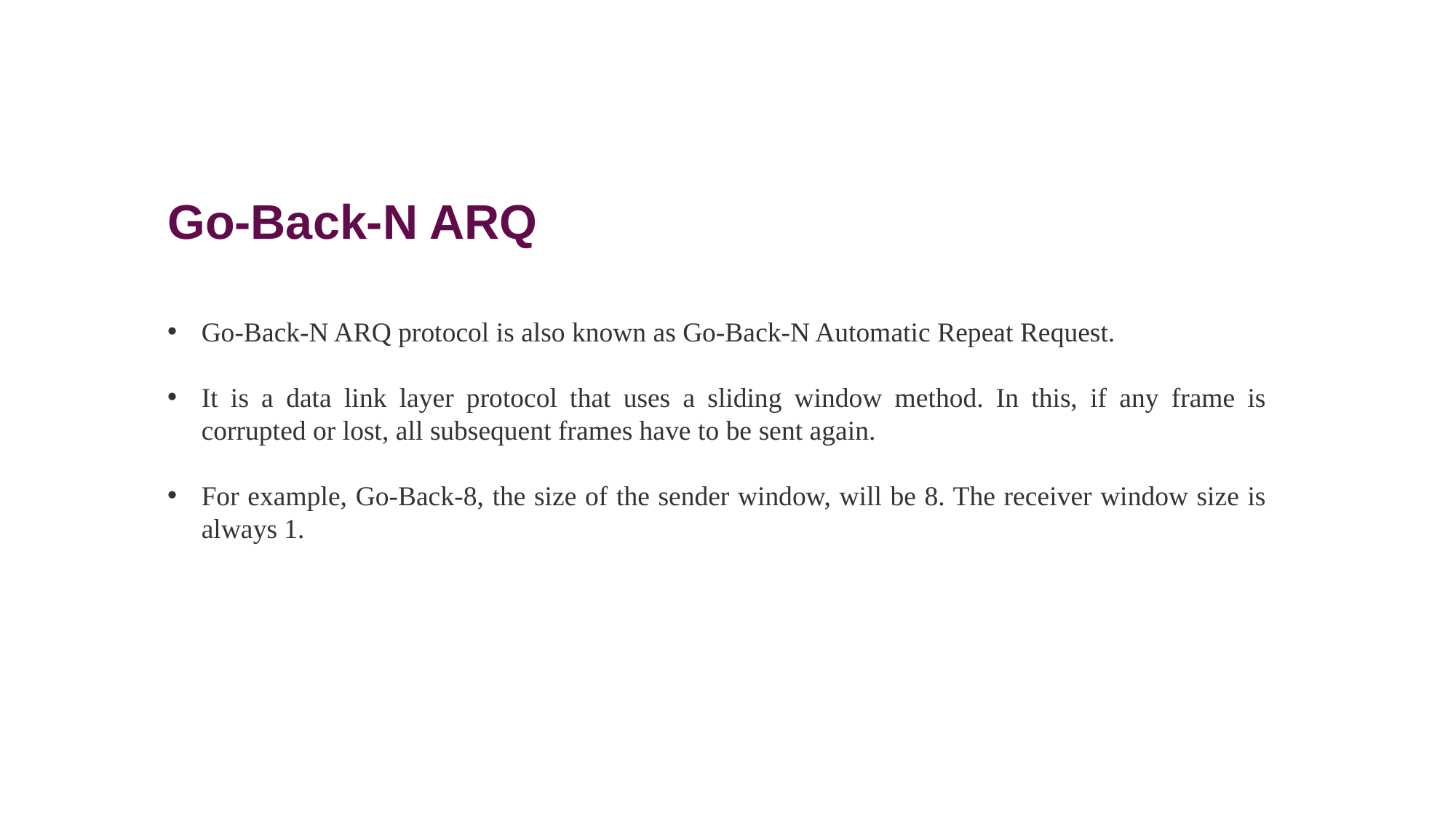

Go-Back-N ARQ

Go-Back-N ARQ protocol is also known as Go-Back-N Automatic Repeat Request.

It is a data link layer protocol that uses a sliding window method. In this, if any frame is corrupted or lost, all subsequent frames have to be sent again.

For example, Go-Back-8, the size of the sender window, will be 8. The receiver window size is always 1.